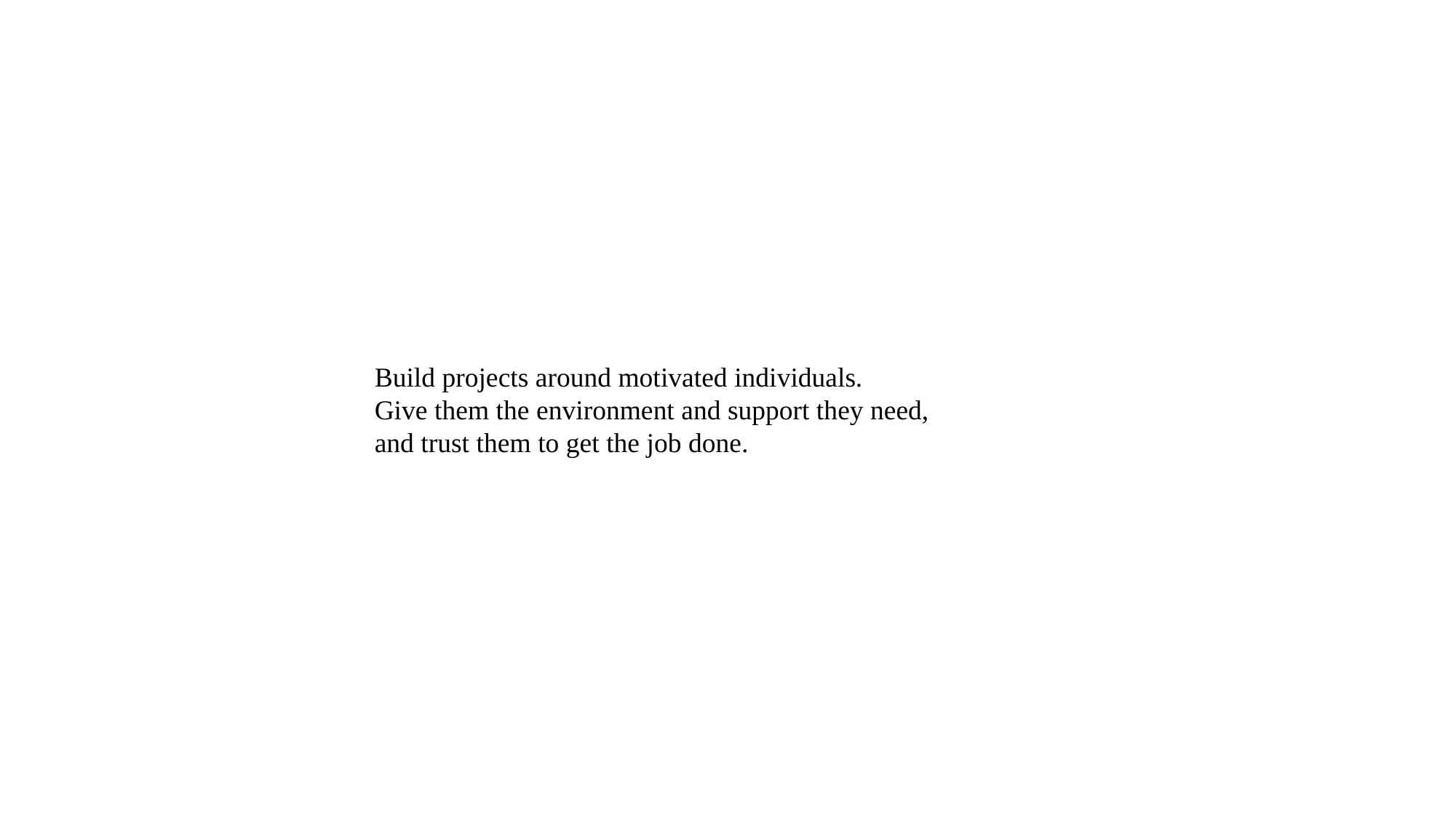

Build projects around motivated individuals. 
Give them the environment and support they need, 
and trust them to get the job done.